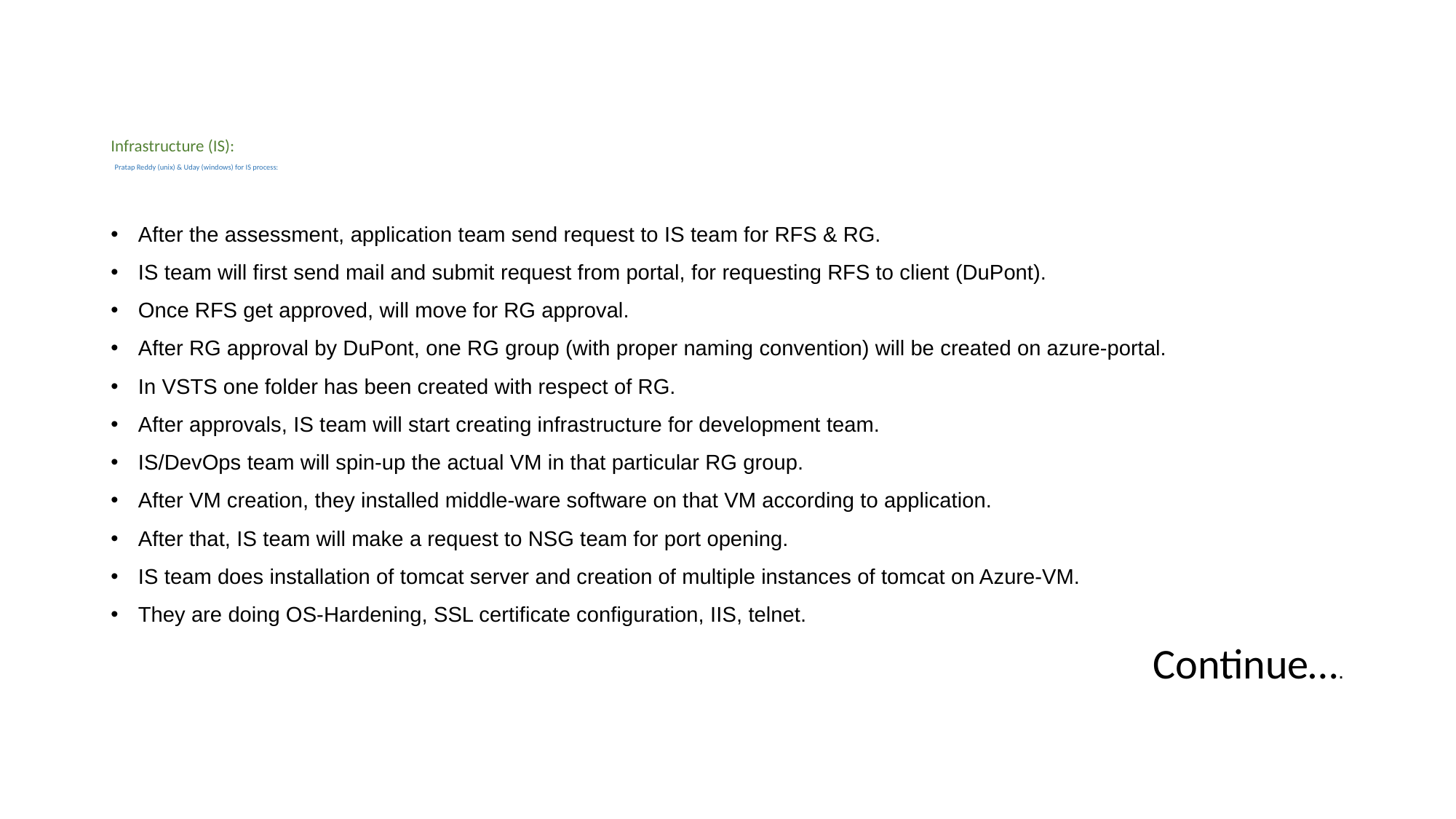

# Infrastructure (IS):  Pratap Reddy (unix) & Uday (windows) for IS process:
After the assessment, application team send request to IS team for RFS & RG.
IS team will first send mail and submit request from portal, for requesting RFS to client (DuPont).
Once RFS get approved, will move for RG approval.
After RG approval by DuPont, one RG group (with proper naming convention) will be created on azure-portal.
In VSTS one folder has been created with respect of RG.
After approvals, IS team will start creating infrastructure for development team.
IS/DevOps team will spin-up the actual VM in that particular RG group.
After VM creation, they installed middle-ware software on that VM according to application.
After that, IS team will make a request to NSG team for port opening.
IS team does installation of tomcat server and creation of multiple instances of tomcat on Azure-VM.
They are doing OS-Hardening, SSL certificate configuration, IIS, telnet.
Continue….